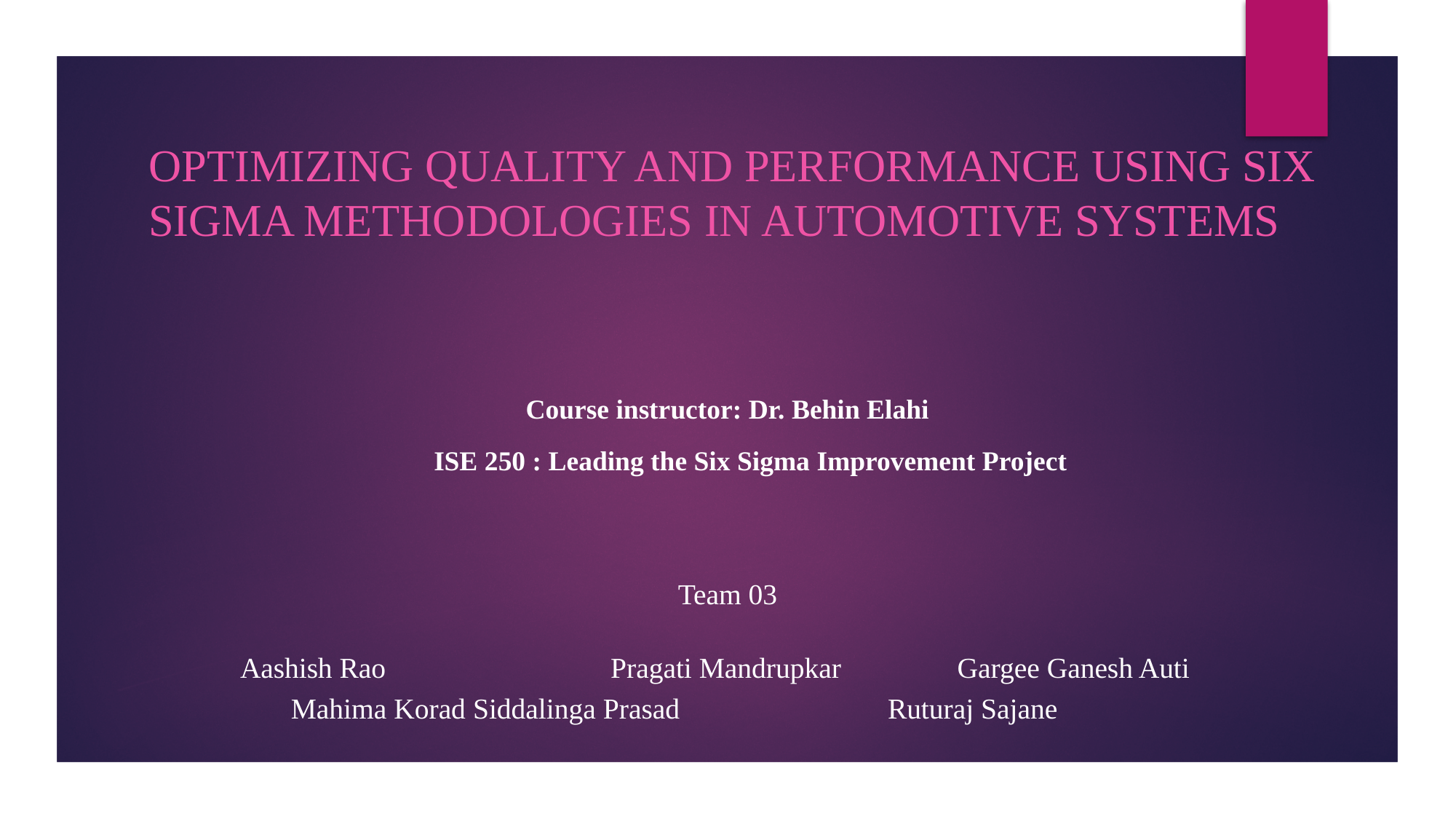

Optimizing Quality and Performance Using Six Sigma Methodologies in Automotive Systems
#
Course instructor: Dr. Behin Elahi
ISE 250 : Leading the Six Sigma Improvement Project

Team 03

      Aashish Rao	                           Pragati Mandrupkar                Gargee Ganesh Auti
             Mahima Korad Siddalinga Prasad	                    Ruturaj Sajane